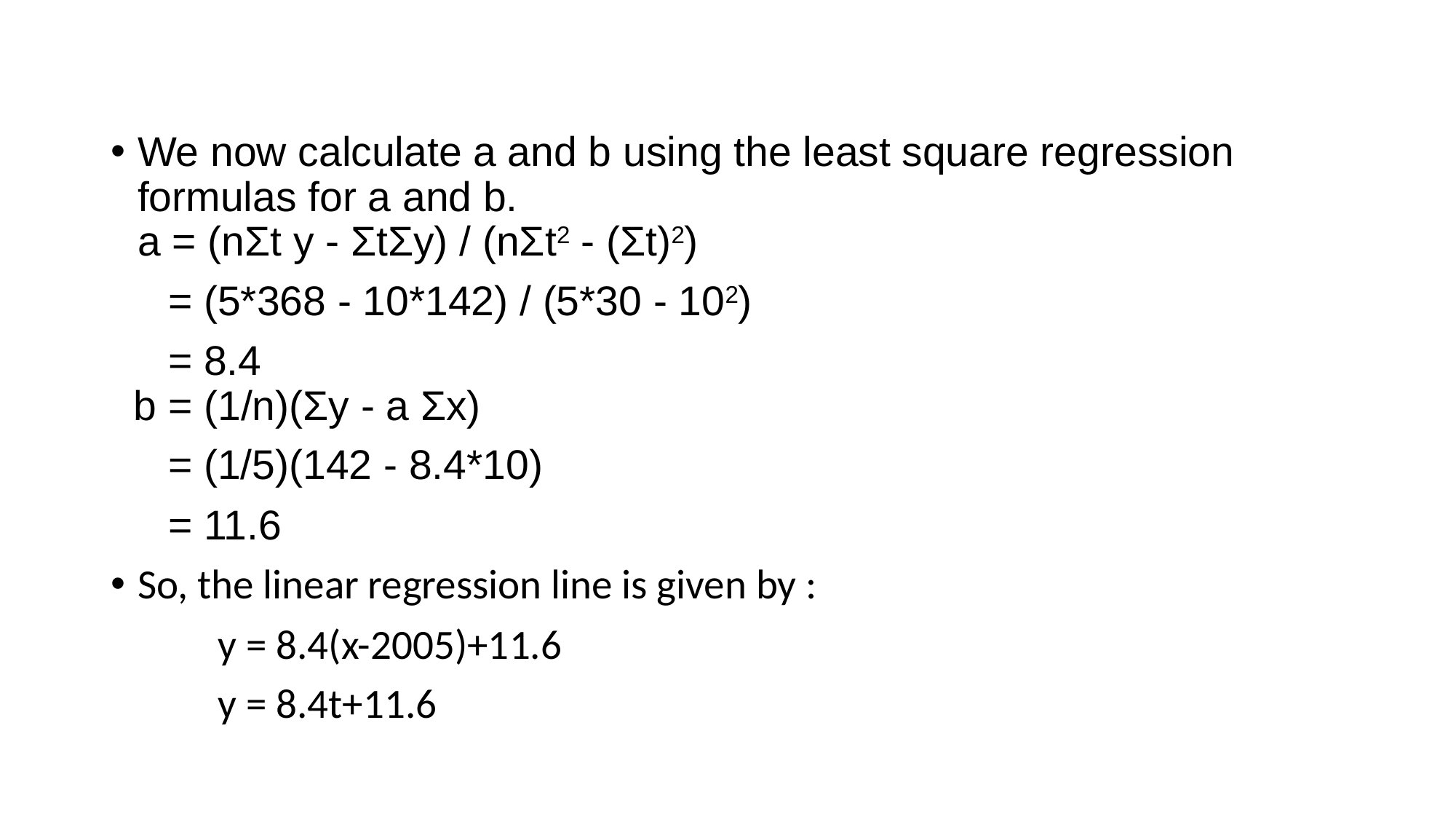

We now calculate a and b using the least square regression formulas for a and b.
a = (nΣt y - ΣtΣy) / (nΣt2 - (Σt)2)
     = (5*368 - 10*142) / (5*30 - 102)
     = 8.4
  b = (1/n)(Σy - a Σx)
     = (1/5)(142 - 8.4*10)
     = 11.6
So, the linear regression line is given by :
				y = 8.4(x-2005)+11.6
				y = 8.4t+11.6